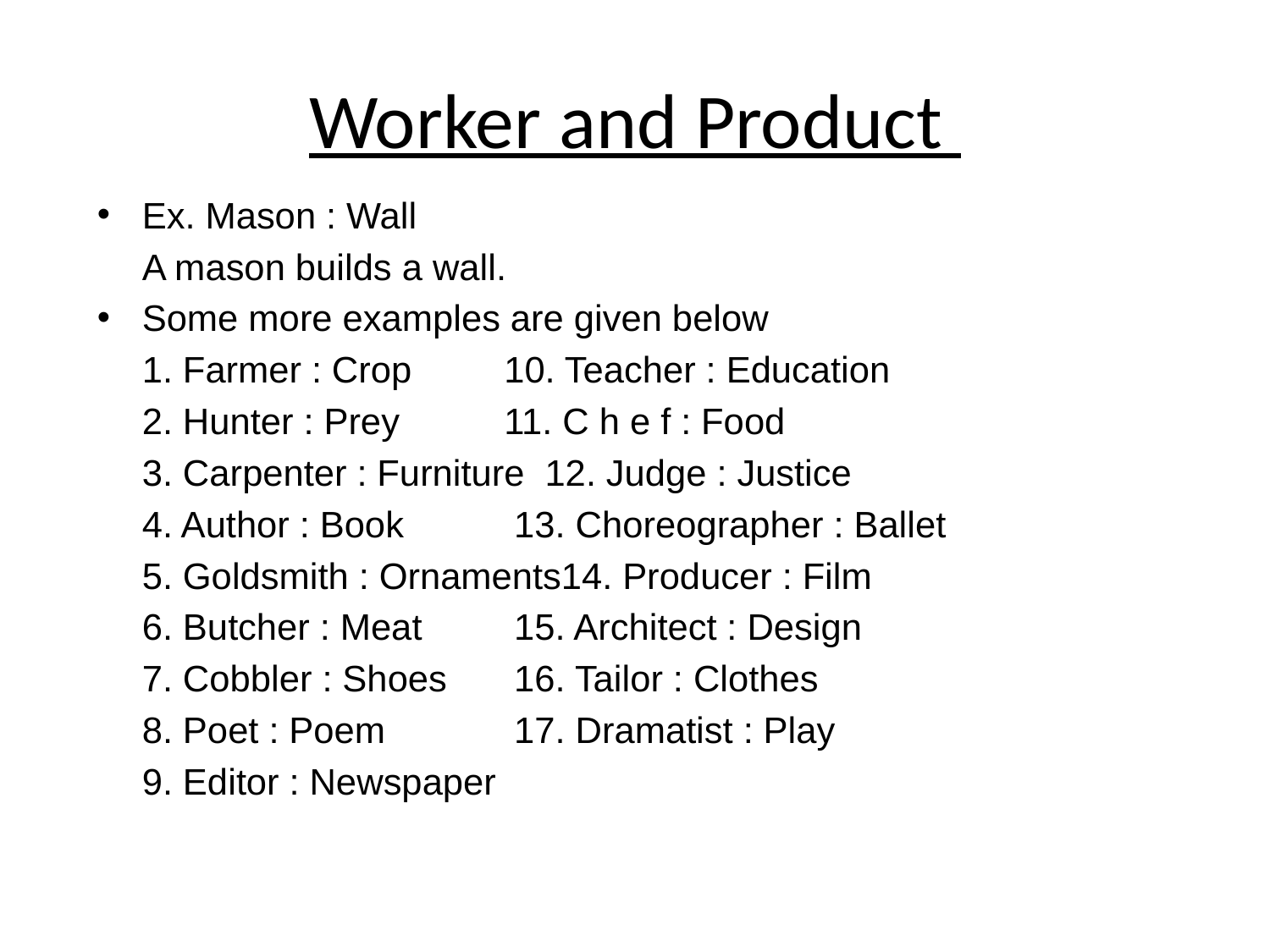

# Worker and Product
Ex. Mason : Wall
	A mason builds a wall.
Some more examples are given below
	1. Farmer : Crop		   10. Teacher : Education
	2. Hunter : Prey		   11. C h e f : Food
	3. Carpenter : Furniture  12. Judge : Justice
	4. Author : Book		    13. Choreographer : Ballet
	5. Goldsmith : Ornaments14. Producer : Film
	6. Butcher : Meat	    15. Architect : Design
	7. Cobbler : Shoes	    16. Tailor : Clothes
	8. Poet : Poem		    17. Dramatist : Play
	9. Editor : Newspaper